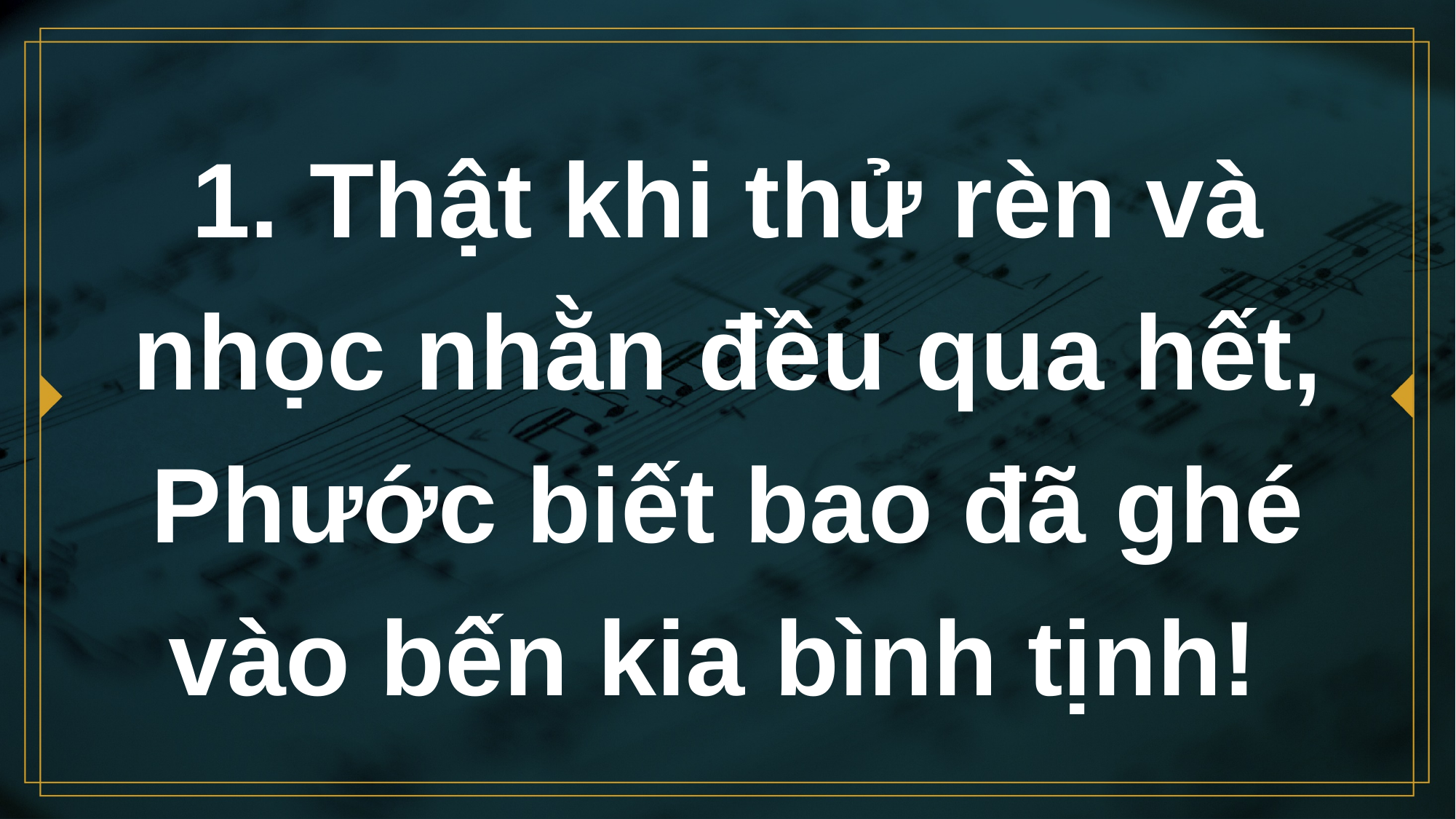

# 1. Thật khi thử rèn và nhọc nhằn đều qua hết, Phước biết bao đã ghé vào bến kia bình tịnh!